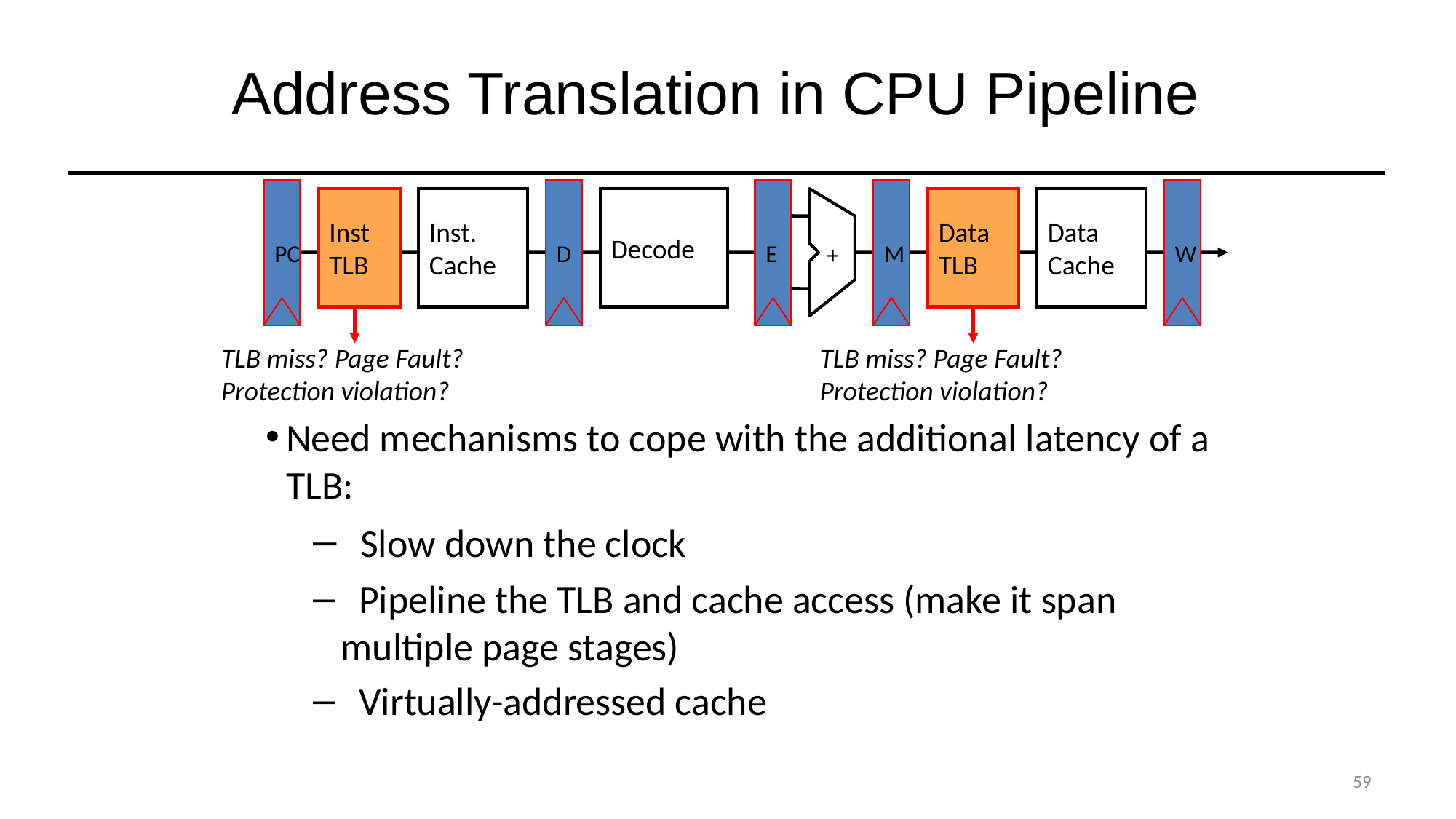

# Address Translation in CPU Pipeline
PC

D

E

M

W

Inst TLB
Inst. Cache
Decode

Data TLB
Data Cache

+

TLB miss? Page Fault?
Protection violation?
TLB miss? Page Fault?
Protection violation?
Need mechanisms to cope with the additional latency of a TLB:
  Slow down the clock
  Pipeline the TLB and cache access (make it span multiple page stages)
  Virtually-addressed cache

59